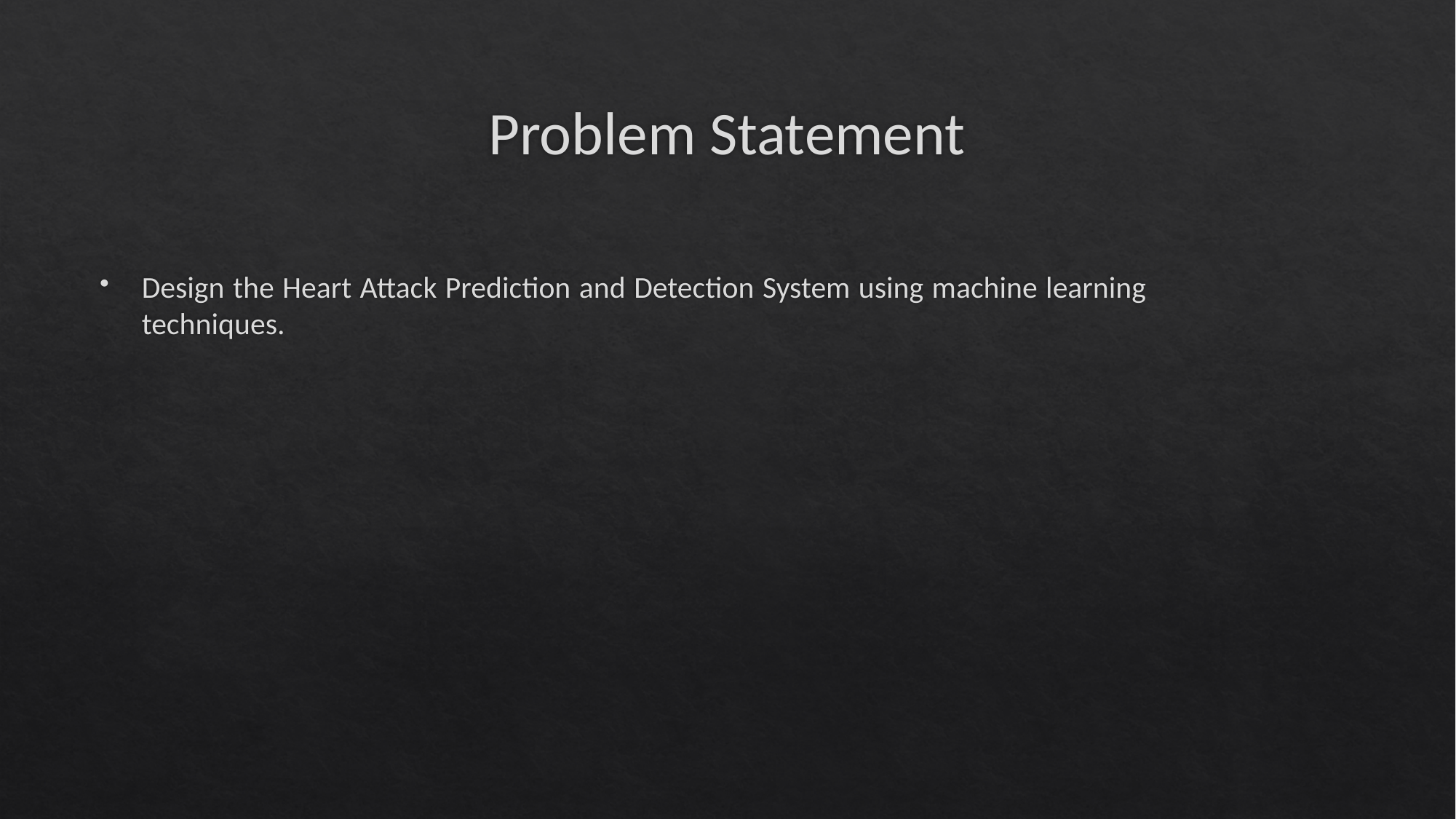

# Problem Statement

Design the Heart Attack Prediction and Detection System using machine learning techniques.